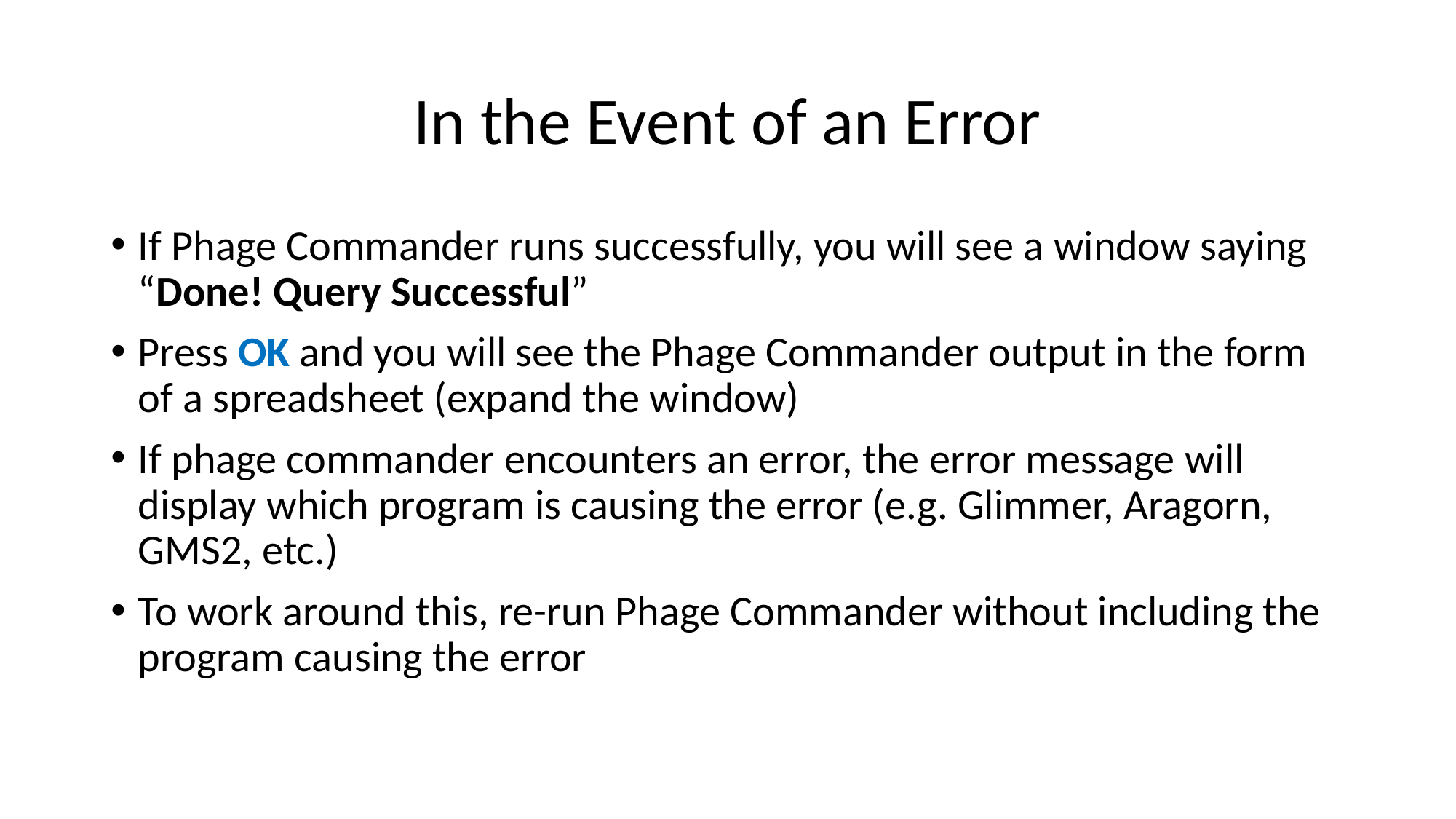

# In the Event of an Error
If Phage Commander runs successfully, you will see a window saying “Done! Query Successful”
Press OK and you will see the Phage Commander output in the form of a spreadsheet (expand the window)
If phage commander encounters an error, the error message will display which program is causing the error (e.g. Glimmer, Aragorn, GMS2, etc.)
To work around this, re-run Phage Commander without including the program causing the error